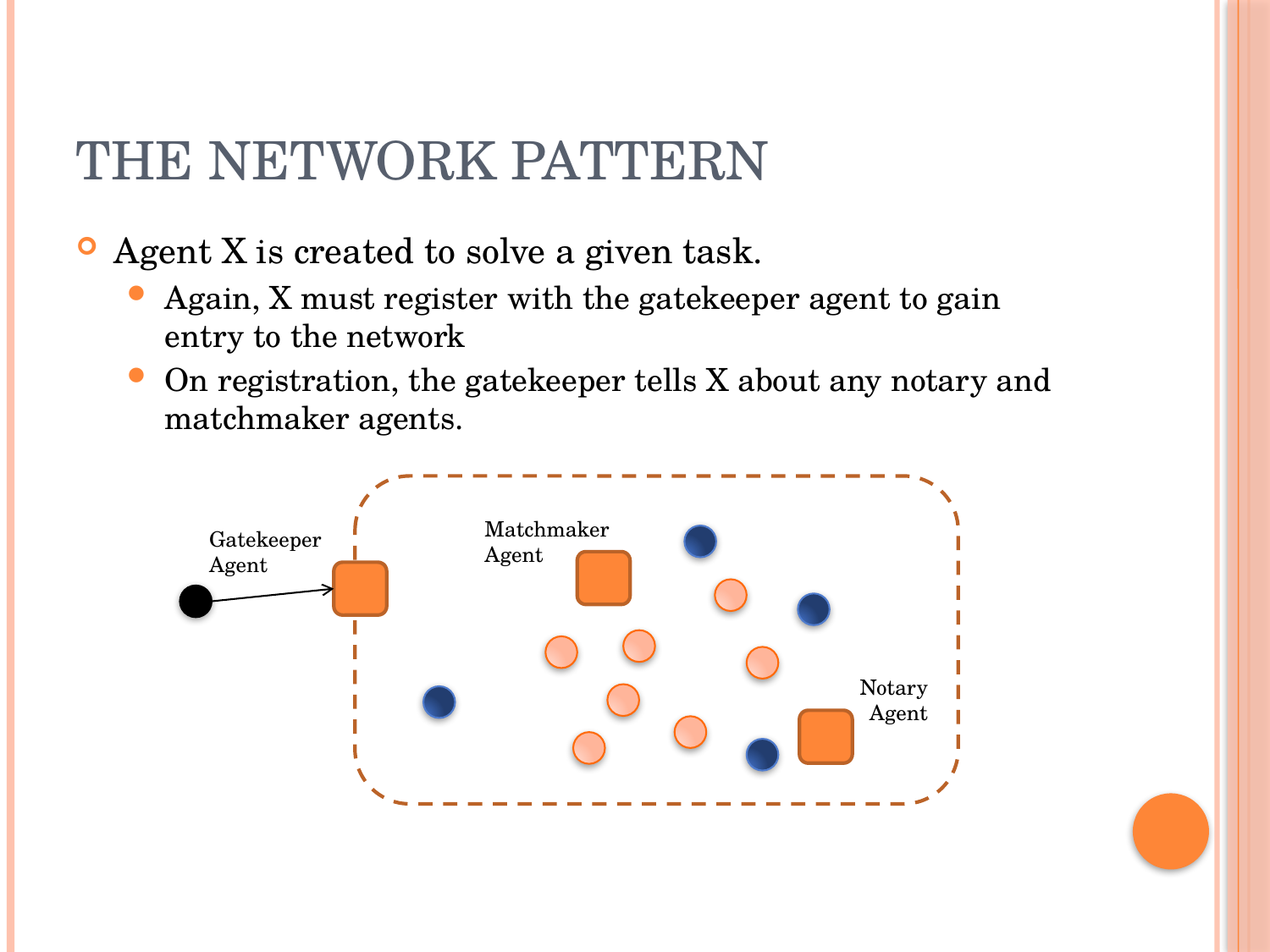

# The Network Pattern
Agent X is created to solve a given task.
Again, X must register with the gatekeeper agent to gain entry to the network
On registration, the gatekeeper tells X about any notary and matchmaker agents.

Matchmaker
Agent
Gatekeeper
Agent

Notary
Agent